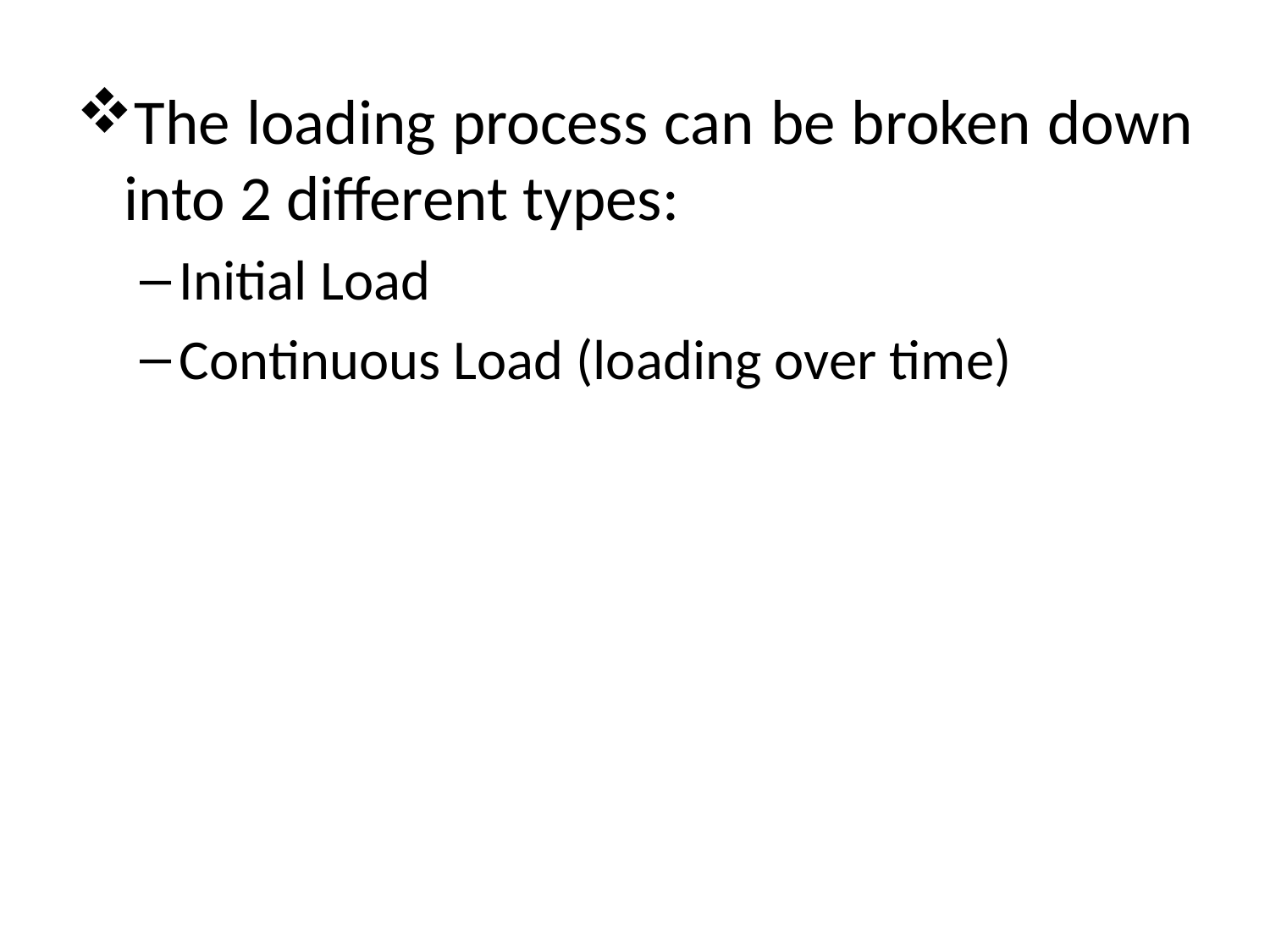

The loading process can be broken down into 2 different types:
Initial Load
Continuous Load (loading over time)